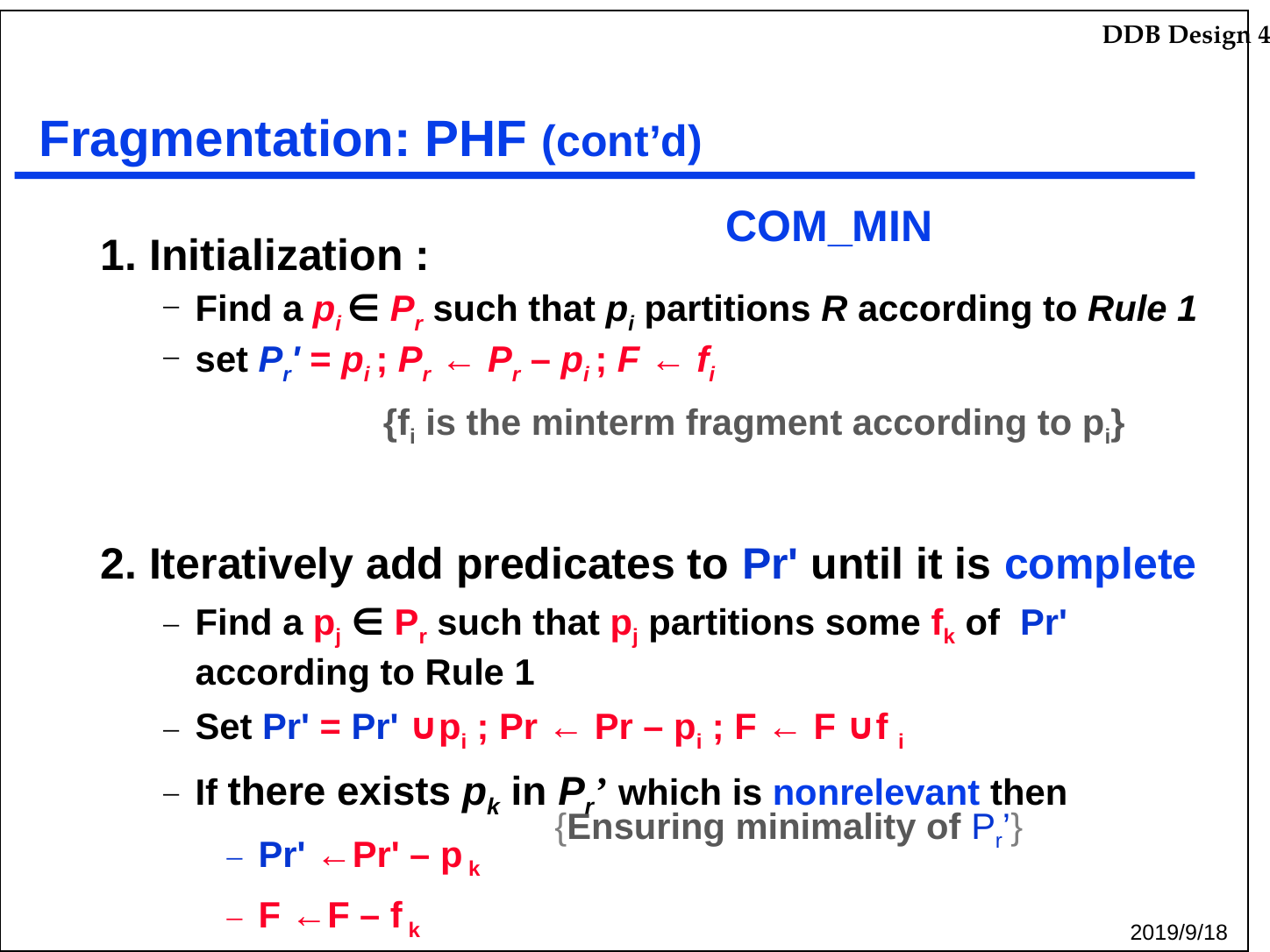

# Fragmentation: PHF (cont’d)
COM_MIN
1. Initialization :
Find a pi ∈ Pr such that pi partitions R according to Rule 1
set Pr' = pi ; Pr ← Pr – pi ; F ← fi

2. Iteratively add predicates to Pr' until it is complete
Find a pj ∈ Pr such that pj partitions some fk of  Pr' according to Rule 1
Set Pr' = Pr' ∪pi ; Pr ← Pr – pi ; F ← F ∪f i
If there exists pk in Pr’ which is nonrelevant then
Pr' ←Pr' – p k
F ←F – f k
{fi is the minterm fragment according to pi}
{Ensuring minimality of Pr’}